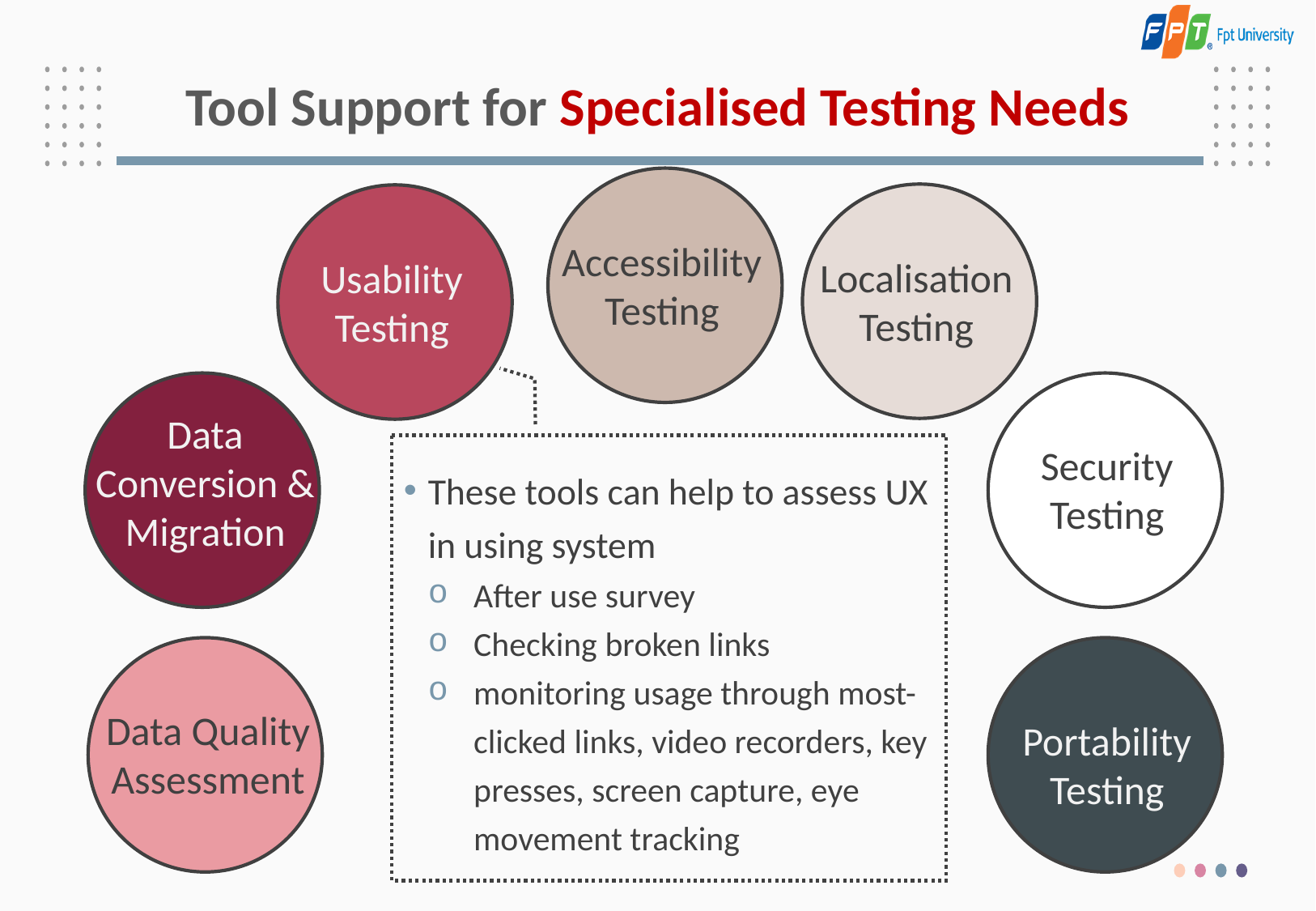

# Tool Support for Specialised Testing Needs

Accessibility Testing

Localisation Testing

Usability Testing

Data Conversion & Migration

Security Testing
These tools can help to assess UX in using system
After use survey
Checking broken links
monitoring usage through most-clicked links, video recorders, key presses, screen capture, eye movement tracking

Data Quality Assessment

Portability Testing